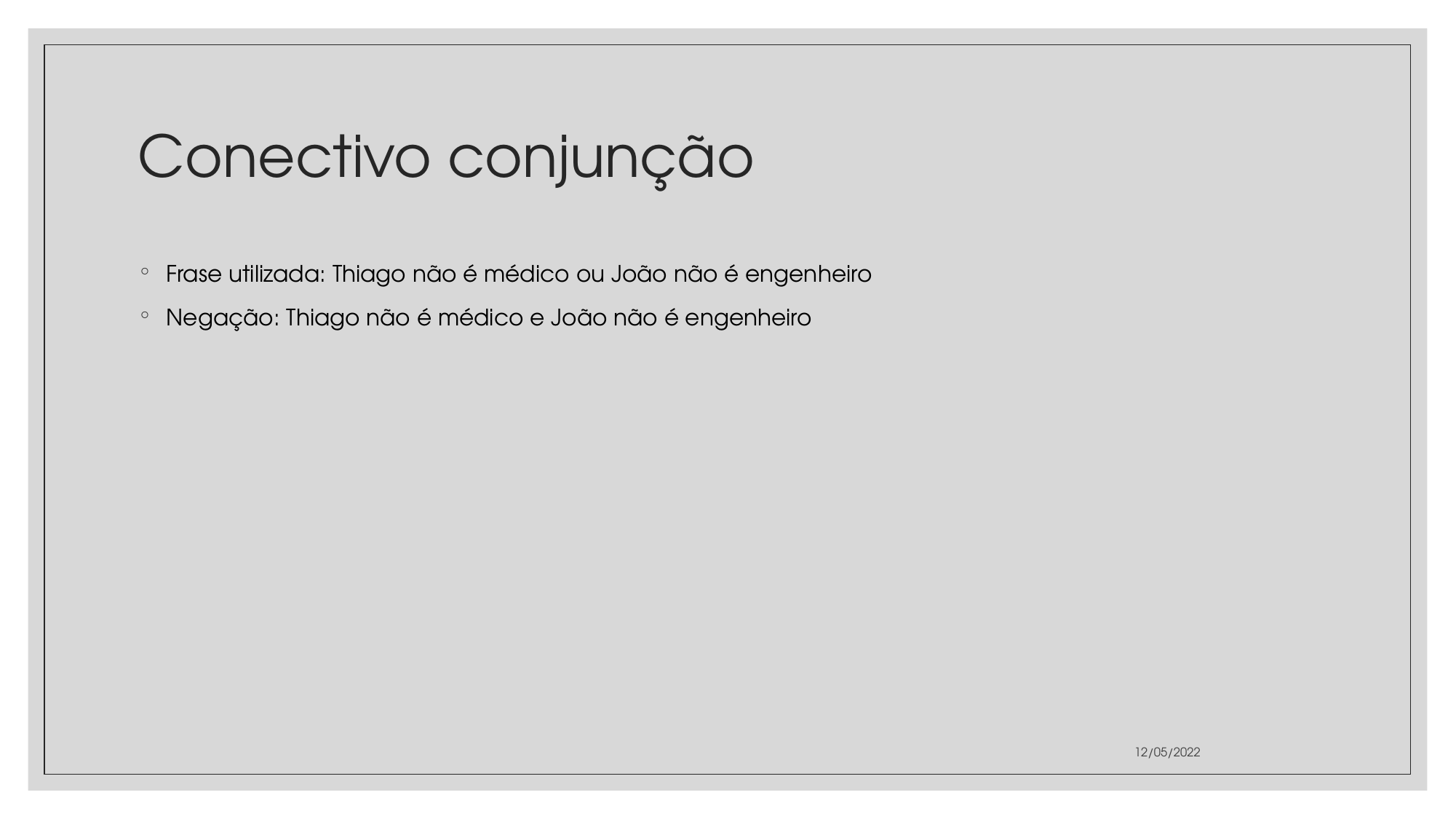

# Conectivo conjunção
 Frase utilizada: Thiago não é médico ou João não é engenheiro
 Negação: Thiago não é médico e João não é engenheiro
12/05/2022